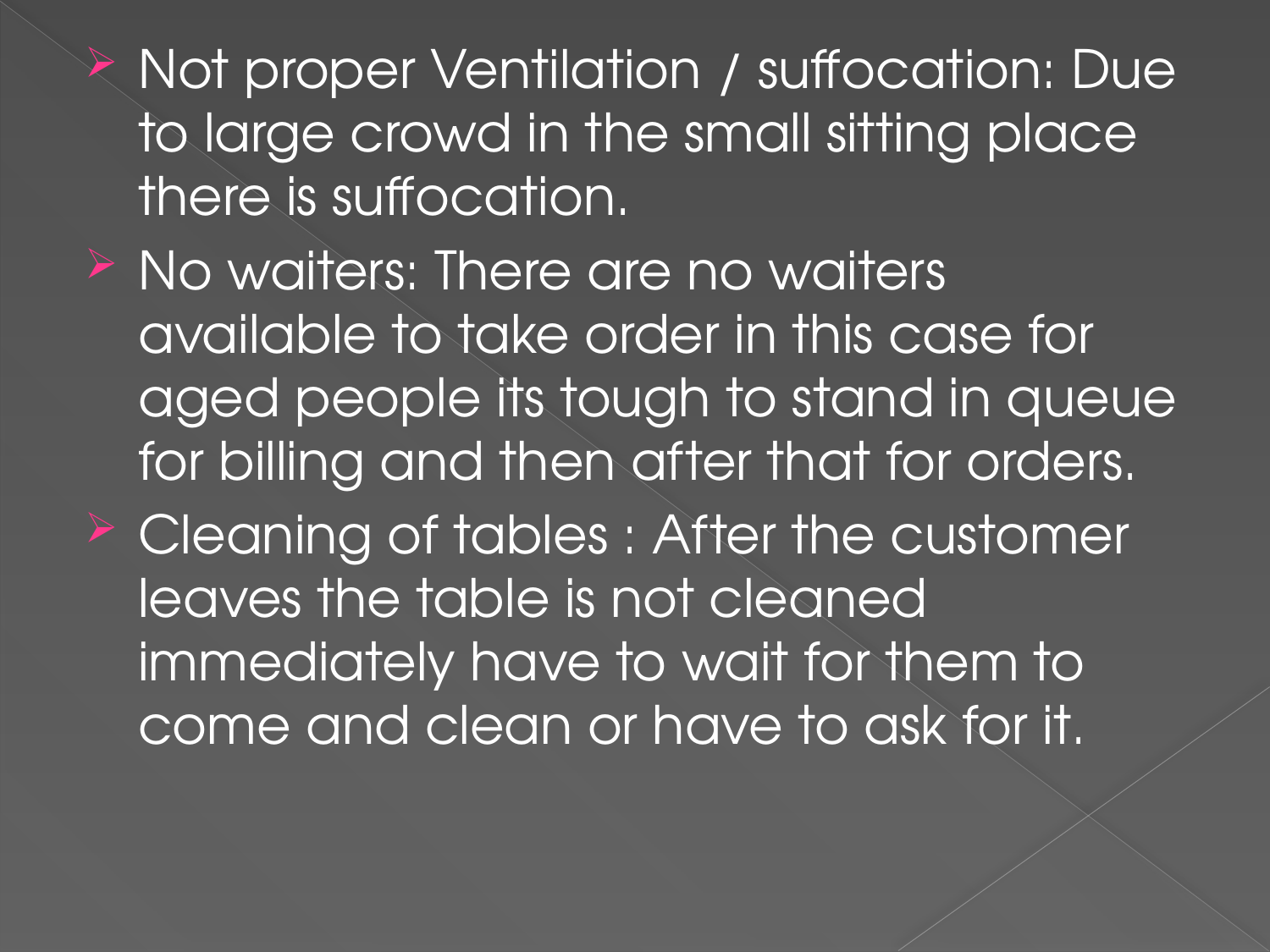

Not proper Ventilation / suffocation: Due to large crowd in the small sitting place there is suffocation.
No waiters: There are no waiters available to take order in this case for aged people its tough to stand in queue for billing and then after that for orders.
Cleaning of tables : After the customer leaves the table is not cleaned immediately have to wait for them to come and clean or have to ask for it.

#